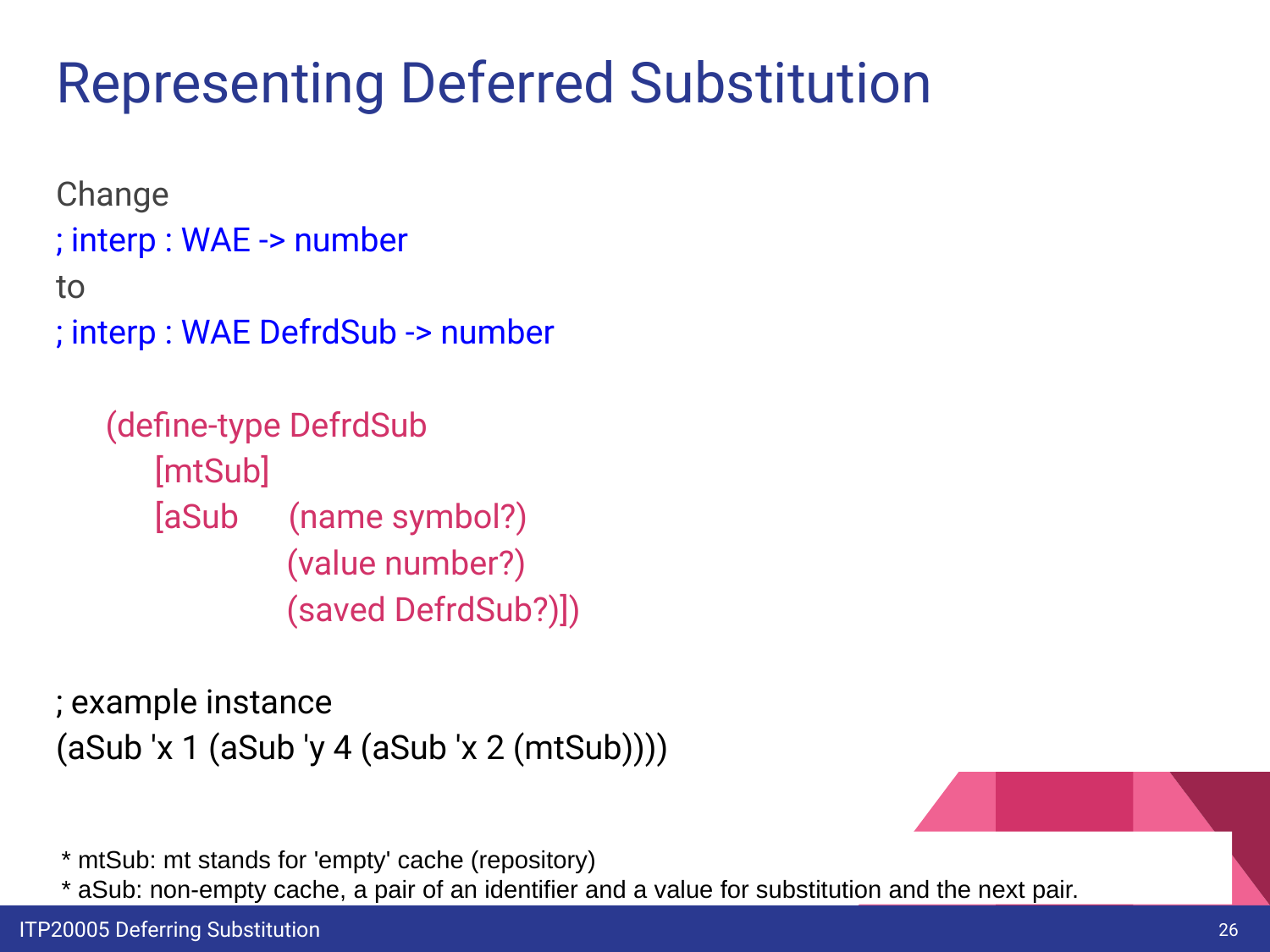

# Representing Deferred Substitution
Change
; interp : WAE -> number
to
; interp : WAE DefrdSub -> number
      (define-type DefrdSub
            [mtSub]
            [aSub      (name symbol?)
                            (value number?)
                            (saved DefrdSub?)])
; example instance
(aSub 'x 1 (aSub 'y 4 (aSub 'x 2 (mtSub))))
* mtSub: mt stands for 'empty' cache (repository)
* aSub: non-empty cache, a pair of an identifier and a value for substitution and the next pair.
26